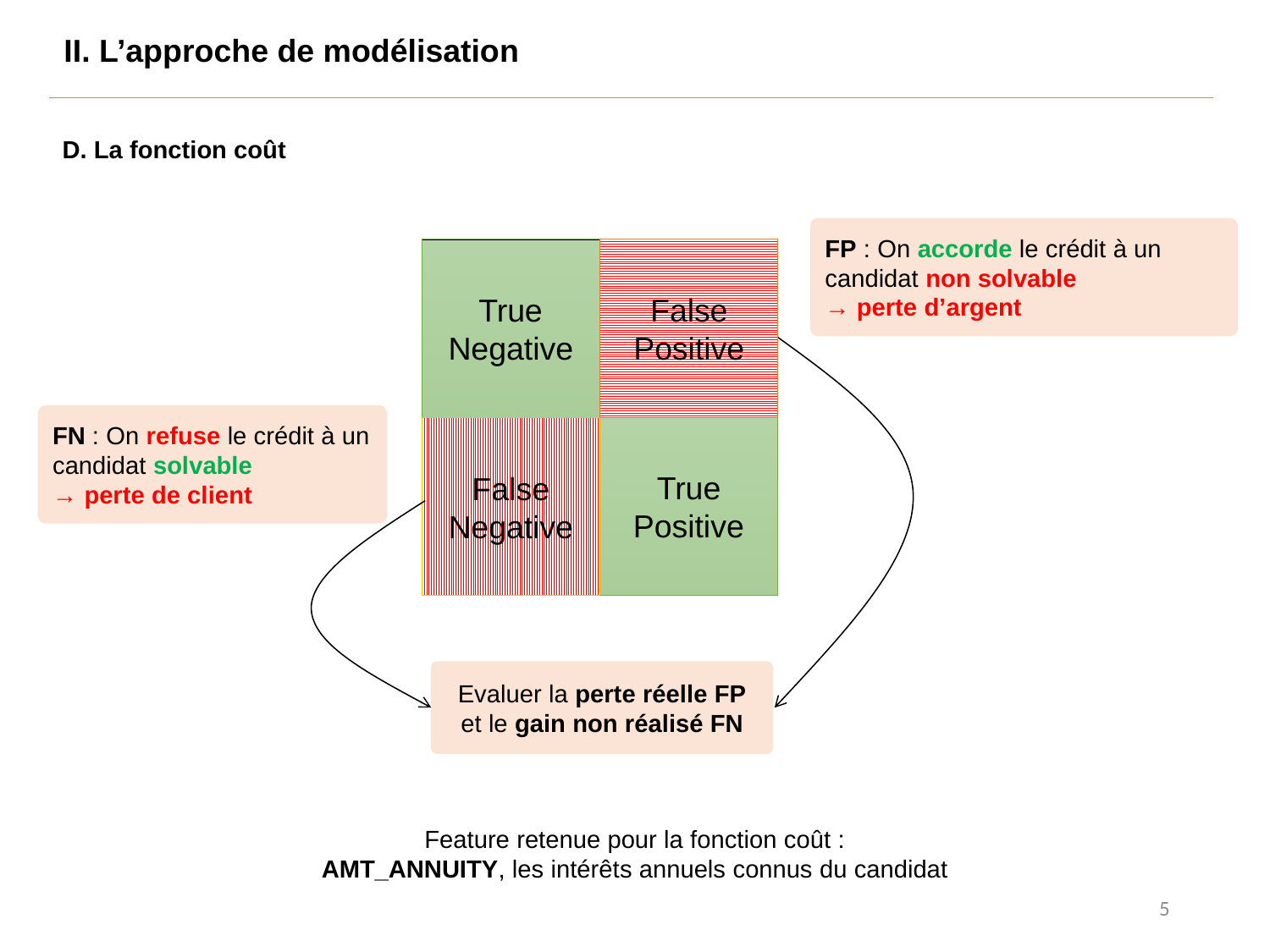

II. L’approche de modélisation
D. La fonction coût
FP : On accorde le crédit à un candidat non solvable
→ perte d’argent
True
Negative
False Positive

FN : On refuse le crédit à un candidat solvable
→ perte de client
True
Positive
False Negative

Evaluer la perte réelle FP et le gain non réalisé FN
Feature retenue pour la fonction coût :
AMT_ANNUITY, les intérêts annuels connus du candidat
5